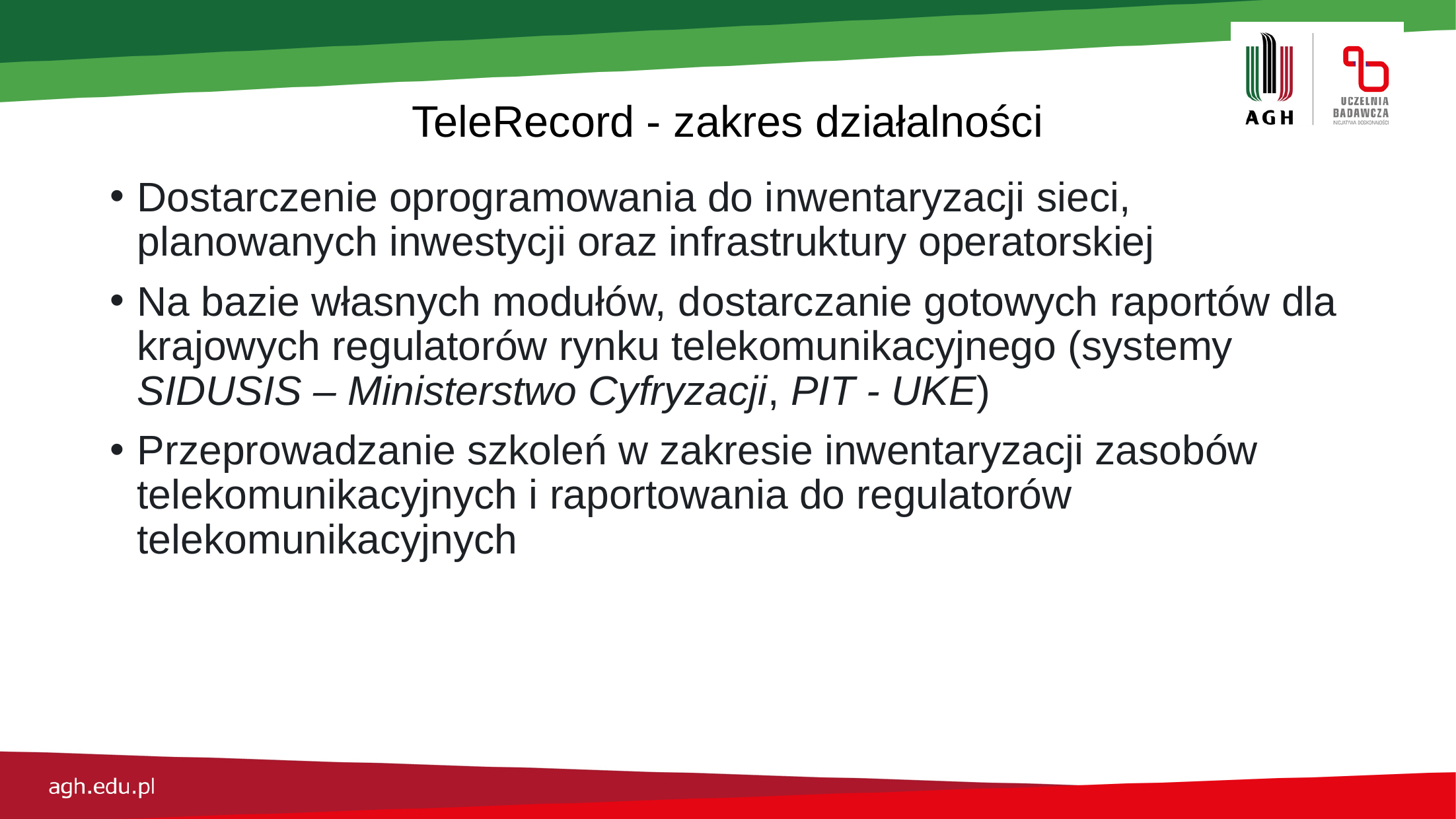

# TeleRecord - zakres działalności
Dostarczenie oprogramowania do inwentaryzacji sieci, planowanych inwestycji oraz infrastruktury operatorskiej
Na bazie własnych modułów, dostarczanie gotowych raportów dla krajowych regulatorów rynku telekomunikacyjnego (systemy SIDUSIS – Ministerstwo Cyfryzacji, PIT - UKE)
Przeprowadzanie szkoleń w zakresie inwentaryzacji zasobów telekomunikacyjnych i raportowania do regulatorów telekomunikacyjnych